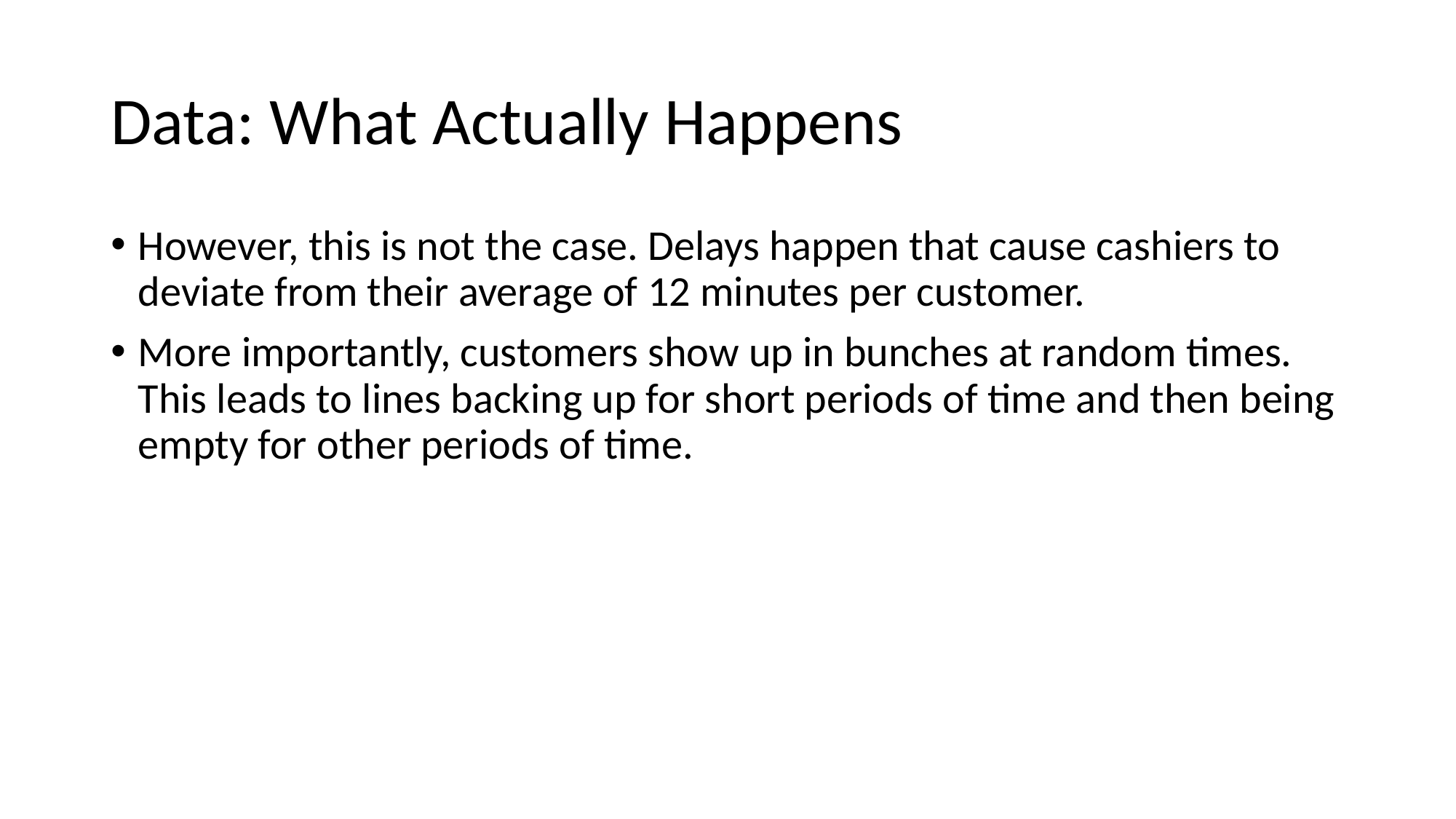

# Data: What Actually Happens
However, this is not the case. Delays happen that cause cashiers to deviate from their average of 12 minutes per customer.
More importantly, customers show up in bunches at random times. This leads to lines backing up for short periods of time and then being empty for other periods of time.